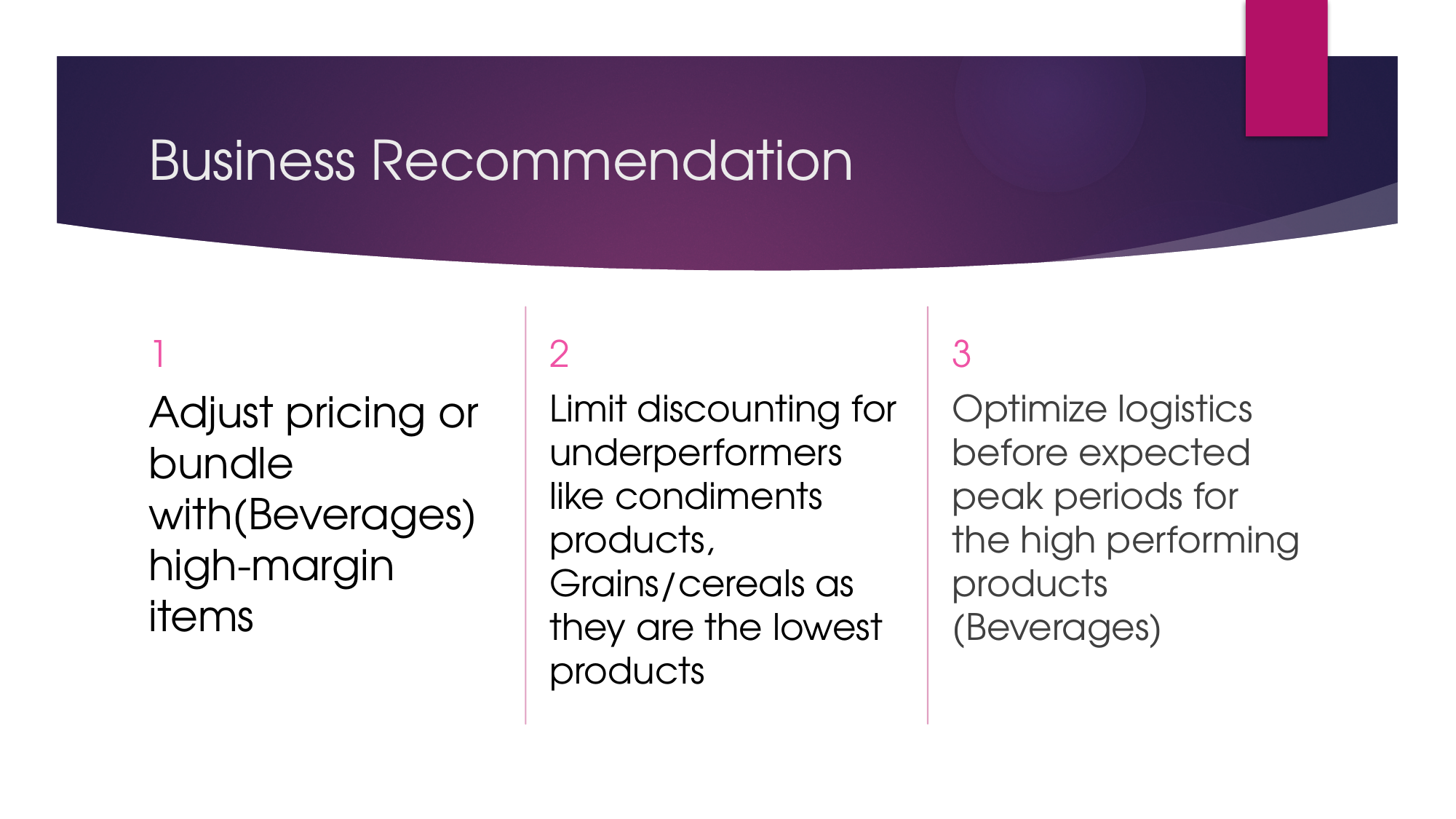

# Business Recommendation
2
3
1
Optimize logistics before expected peak periods for the high performing products (Beverages)
Limit discounting for underperformers like condiments products, Grains/cereals as they are the lowest products
Adjust pricing or bundle with(Beverages) high-margin items